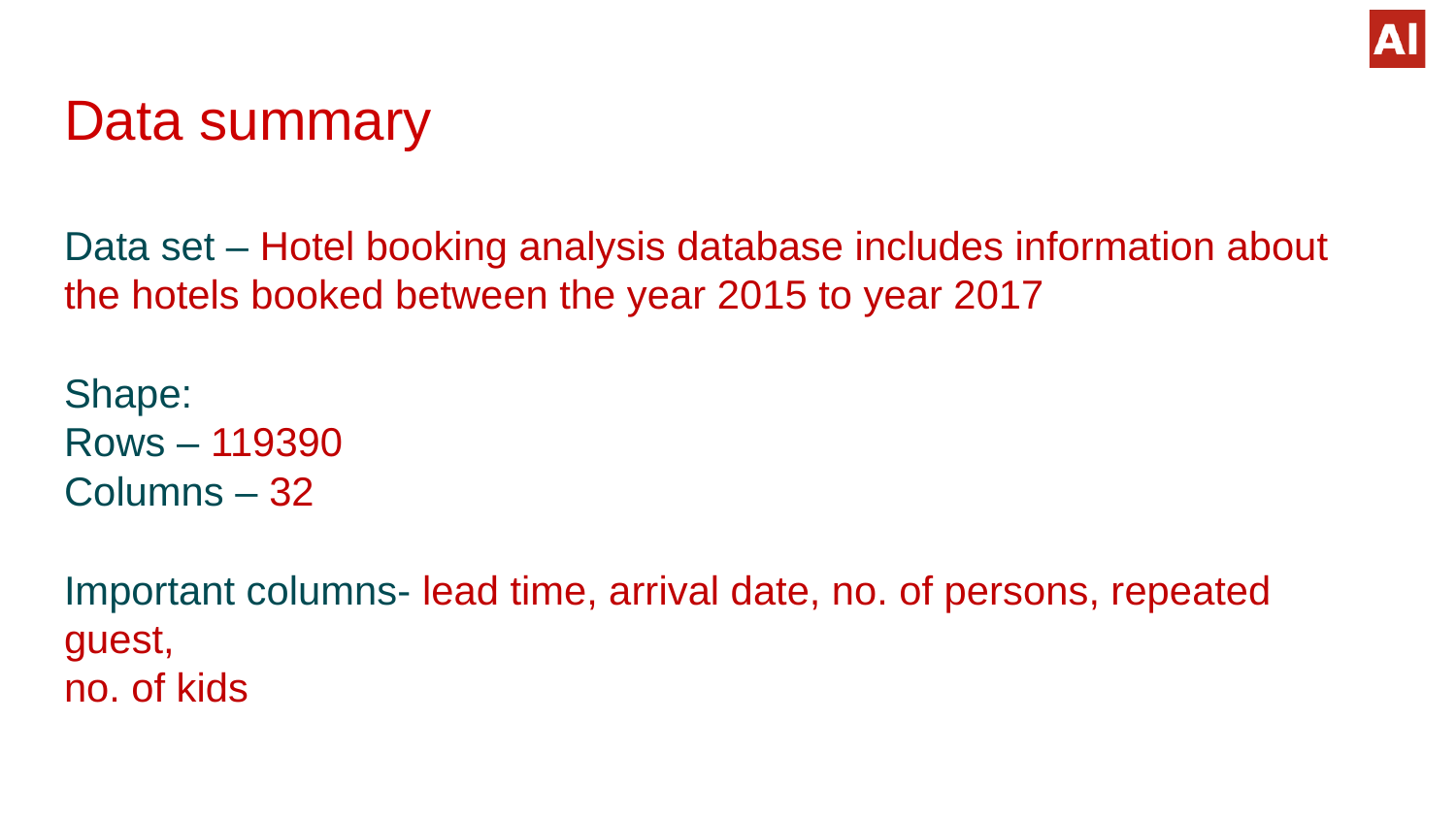

# Data summary
Data set – Hotel booking analysis database includes information about
the hotels booked between the year 2015 to year 2017

Shape:
Rows – 119390
Columns – 32

Important columns- lead time, arrival date, no. of persons, repeated guest,
no. of kids